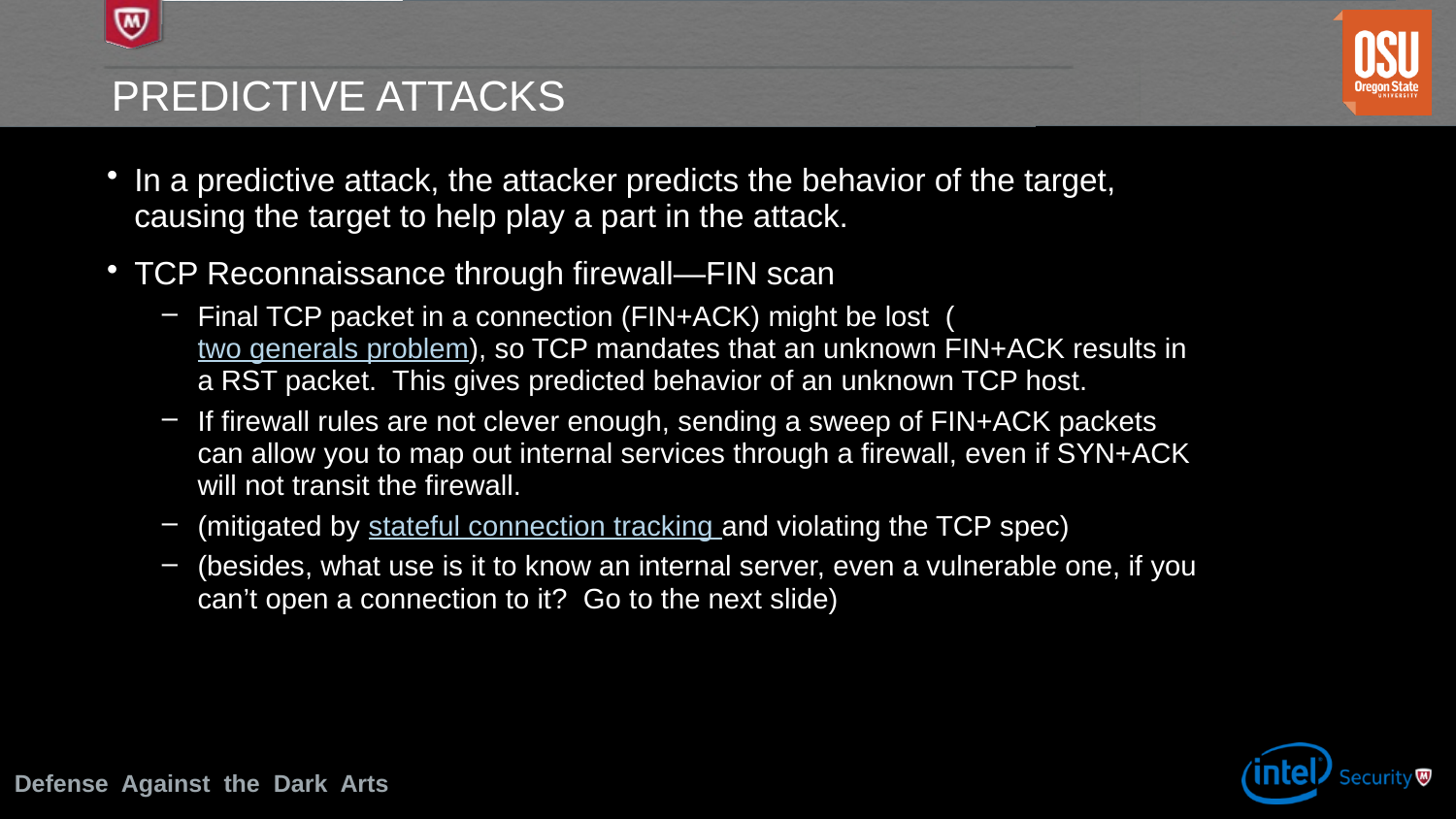

# Predictive Attacks
In a predictive attack, the attacker predicts the behavior of the target, causing the target to help play a part in the attack.
TCP Reconnaissance through firewall—FIN scan
Final TCP packet in a connection (FIN+ACK) might be lost  (two generals problem), so TCP mandates that an unknown FIN+ACK results in a RST packet.  This gives predicted behavior of an unknown TCP host.
If firewall rules are not clever enough, sending a sweep of FIN+ACK packets can allow you to map out internal services through a firewall, even if SYN+ACK will not transit the firewall.
(mitigated by stateful connection tracking and violating the TCP spec)
(besides, what use is it to know an internal server, even a vulnerable one, if you can’t open a connection to it?  Go to the next slide)